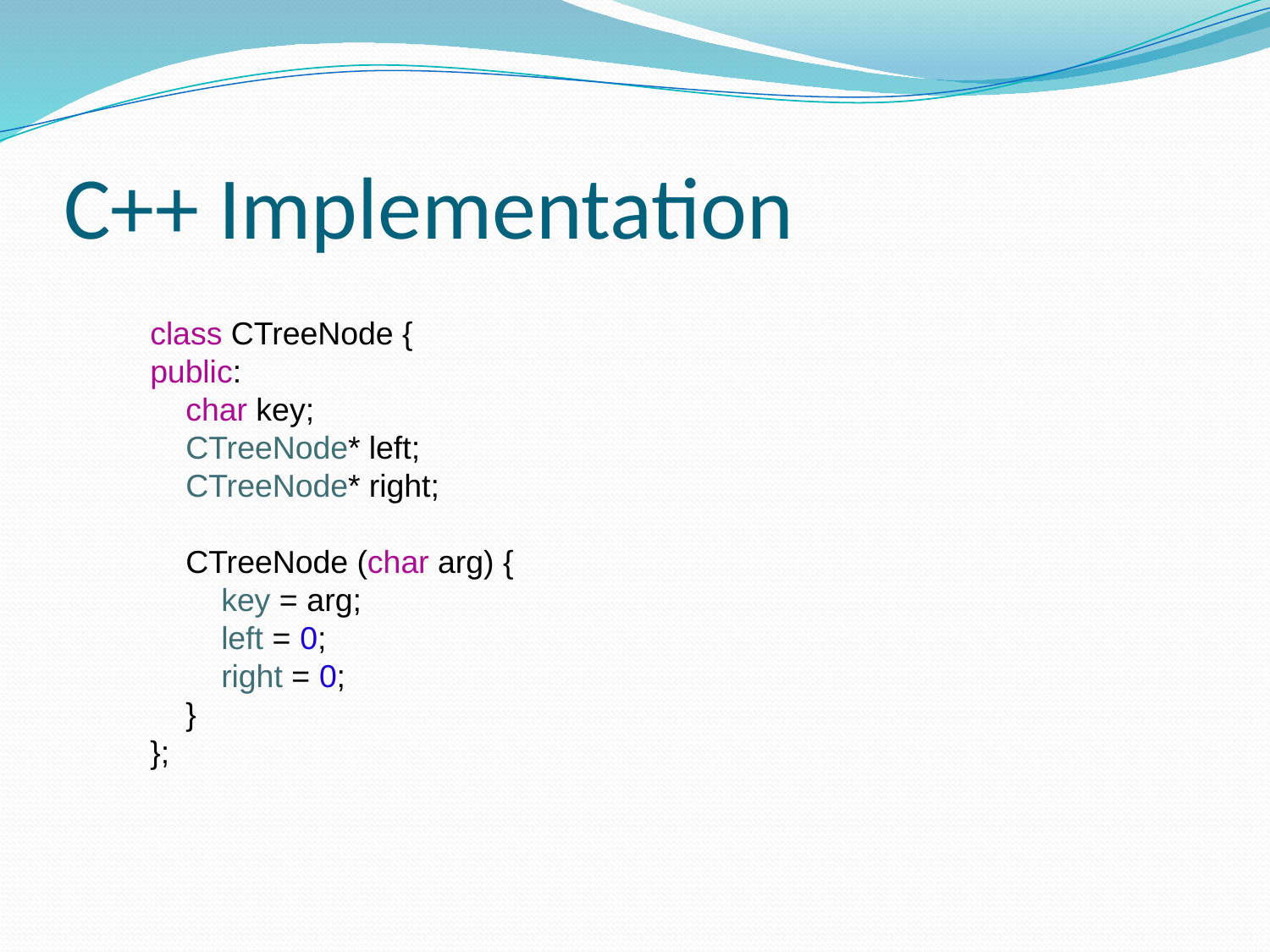

# C++ Implementation
class CTreeNode {
public:
    char key;
    CTreeNode* left;
    CTreeNode* right;

    CTreeNode (char arg) {
        key = arg;
        left = 0;
        right = 0;
    }
};